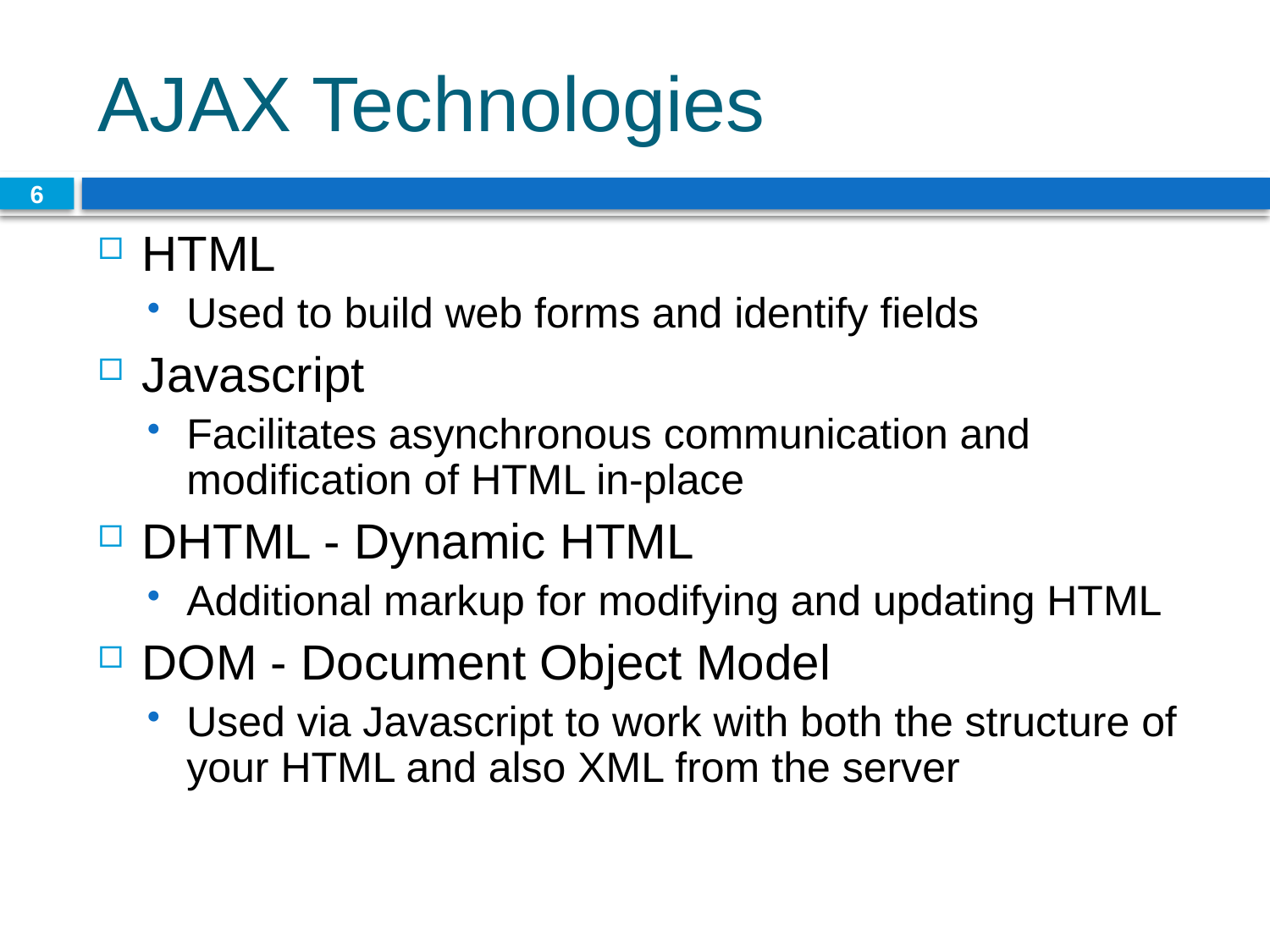

# AJAX Technologies
6
HTML
Used to build web forms and identify fields
Javascript
Facilitates asynchronous communication and modification of HTML in-place
DHTML - Dynamic HTML
Additional markup for modifying and updating HTML
DOM - Document Object Model
Used via Javascript to work with both the structure of your HTML and also XML from the server